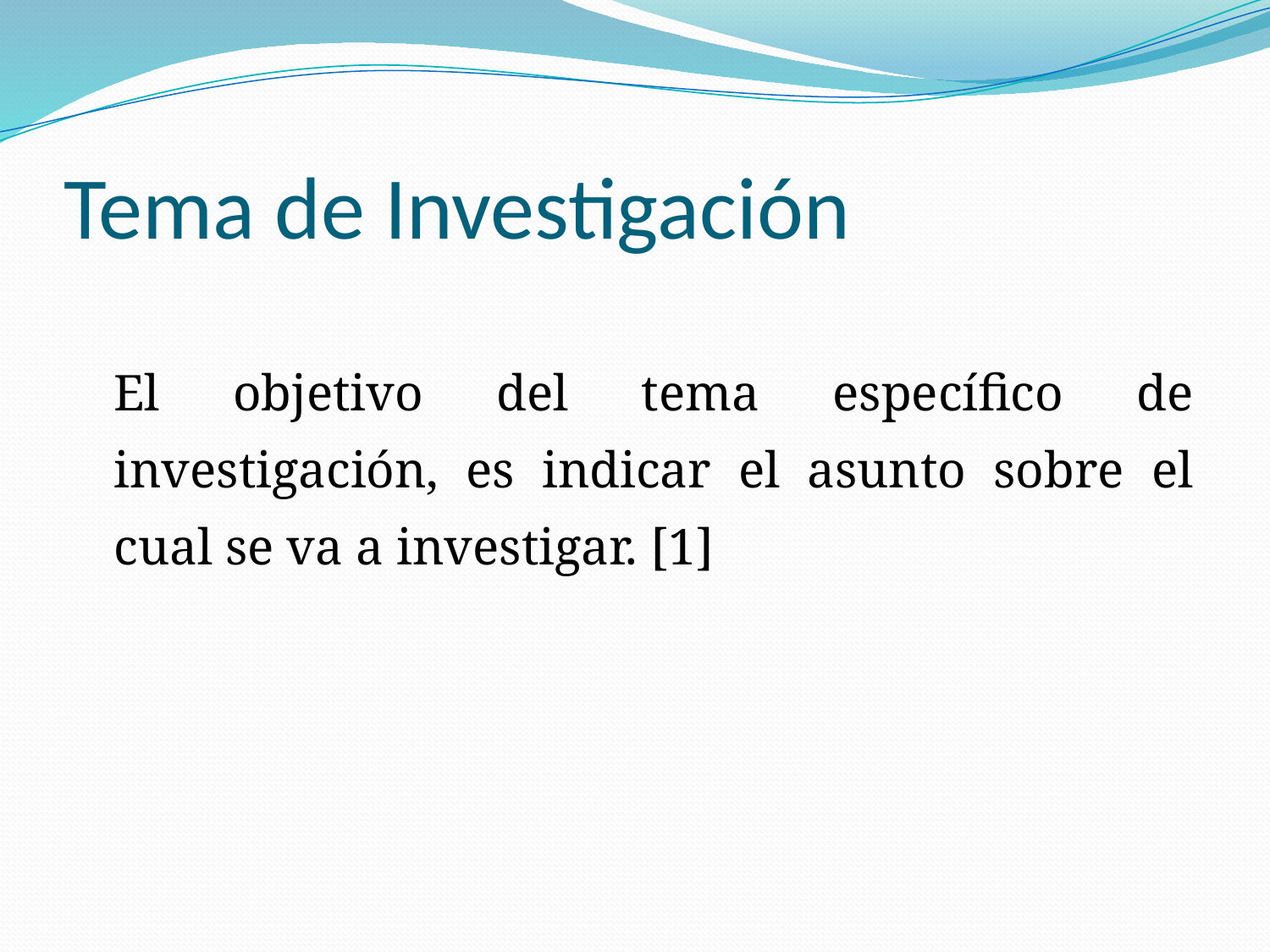

# Tema de Investigación

	El objetivo del tema específico de investigación, es indicar el asunto sobre el cual se va a investigar. [1]